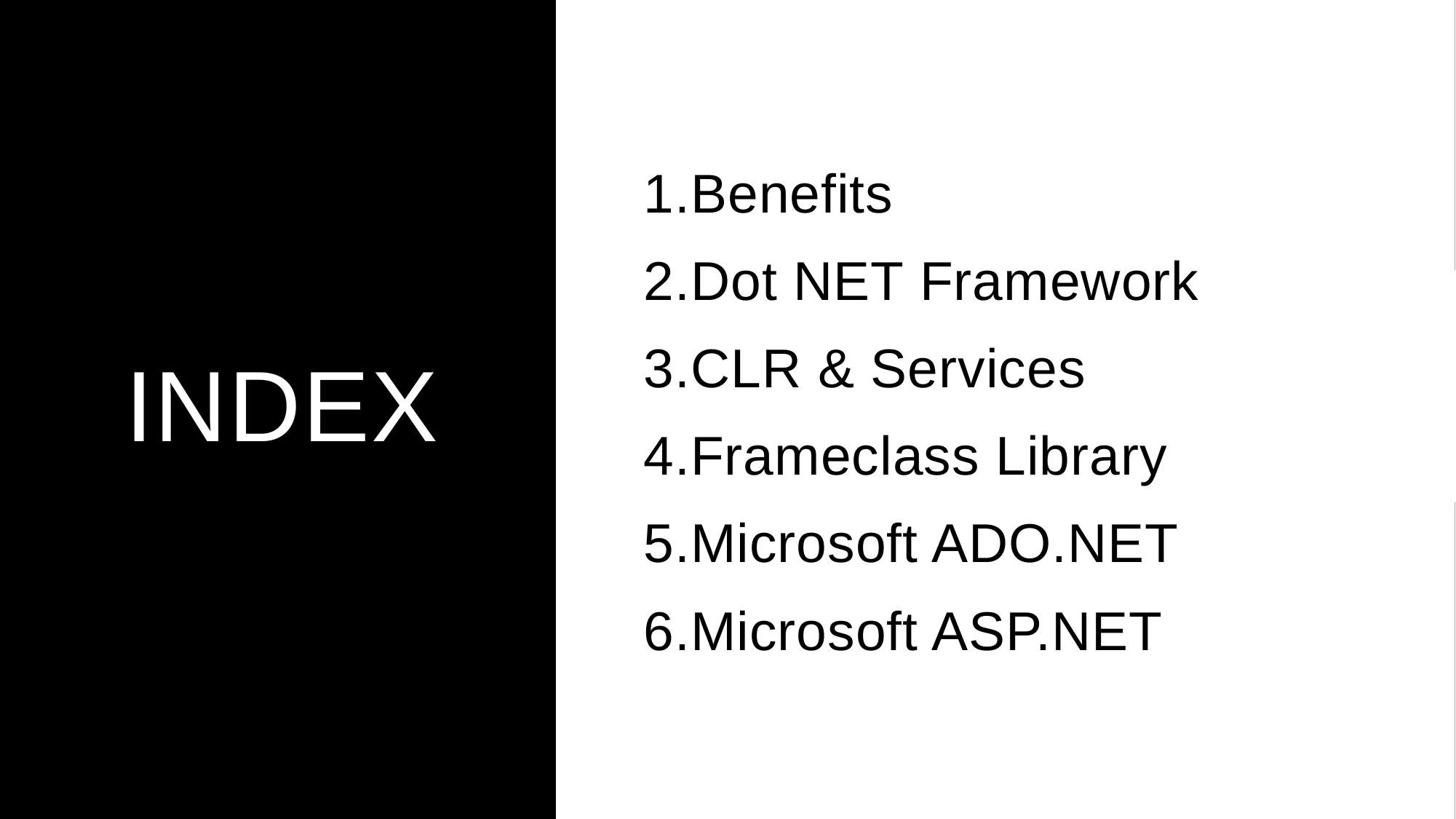

# INDEX
1.Benefits
2.Dot NET Framework
3.CLR & Services
4.Frameclass Library
5.Microsoft ADO.NET
6.Microsoft ASP.NET